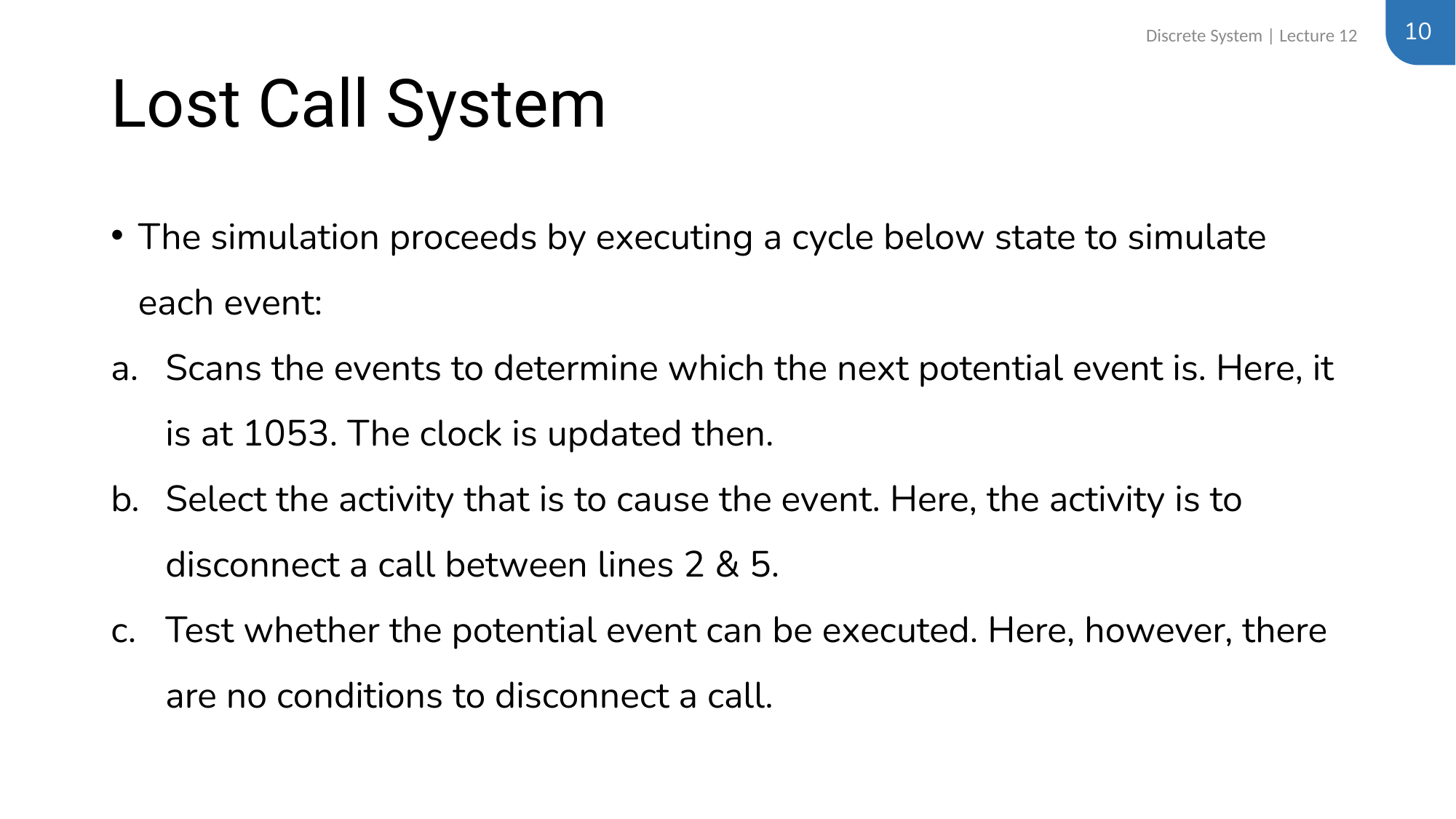

10
Discrete System | Lecture 12
# Lost Call System
The simulation proceeds by executing a cycle below state to simulate each event:
Scans the events to determine which the next potential event is. Here, it is at 1053. The clock is updated then.
Select the activity that is to cause the event. Here, the activity is to disconnect a call between lines 2 & 5.
Test whether the potential event can be executed. Here, however, there are no conditions to disconnect a call.